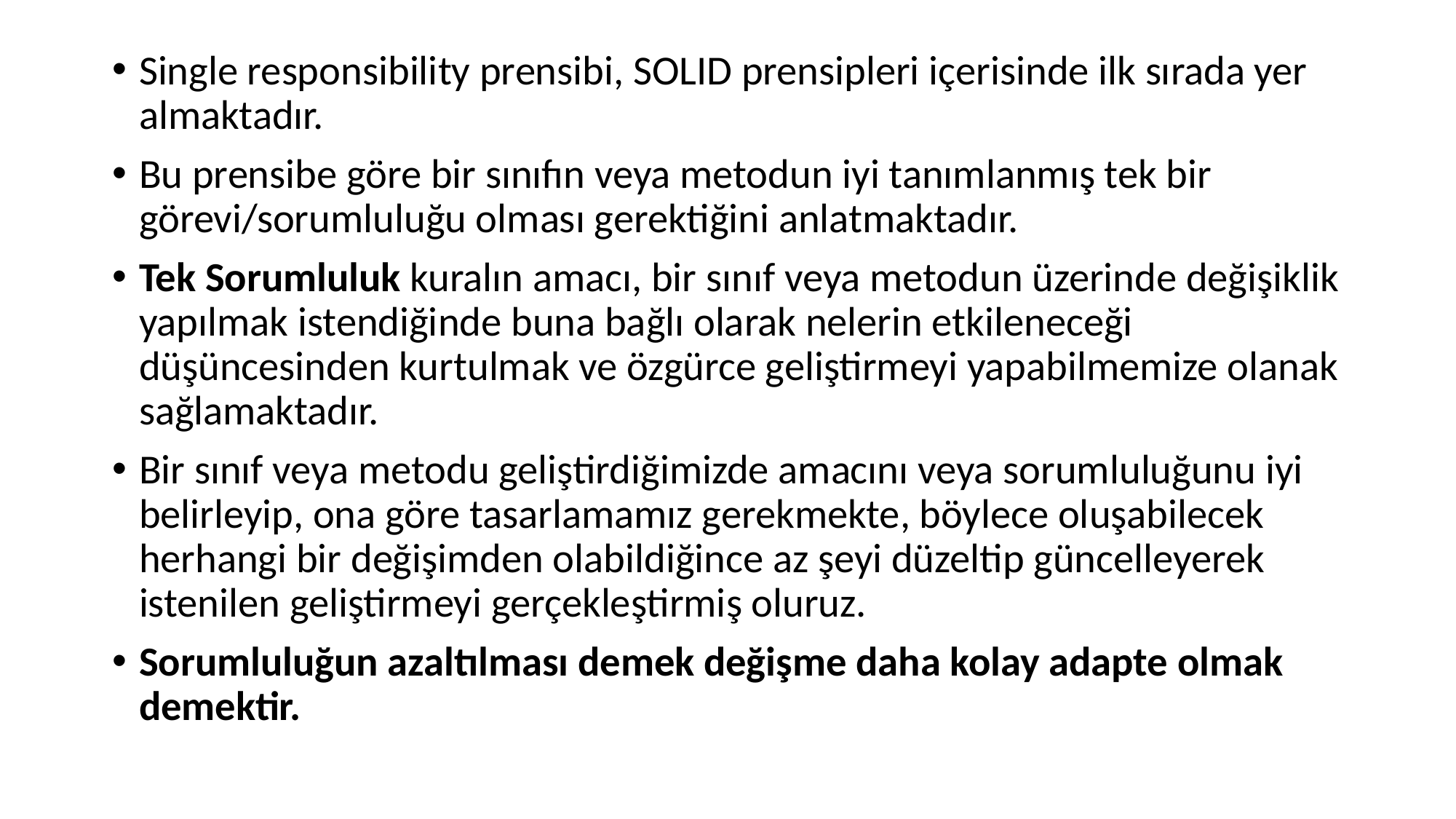

Single responsibility prensibi, SOLID prensipleri içerisinde ilk sırada yer almaktadır.
Bu prensibe göre bir sınıfın veya metodun iyi tanımlanmış tek bir görevi/sorumluluğu olması gerektiğini anlatmaktadır.
Tek Sorumluluk kuralın amacı, bir sınıf veya metodun üzerinde değişiklik yapılmak istendiğinde buna bağlı olarak nelerin etkileneceği düşüncesinden kurtulmak ve özgürce geliştirmeyi yapabilmemize olanak sağlamaktadır.
Bir sınıf veya metodu geliştirdiğimizde amacını veya sorumluluğunu iyi belirleyip, ona göre tasarlamamız gerekmekte, böylece oluşabilecek herhangi bir değişimden olabildiğince az şeyi düzeltip güncelleyerek istenilen geliştirmeyi gerçekleştirmiş oluruz.
Sorumluluğun azaltılması demek değişme daha kolay adapte olmak  demektir.